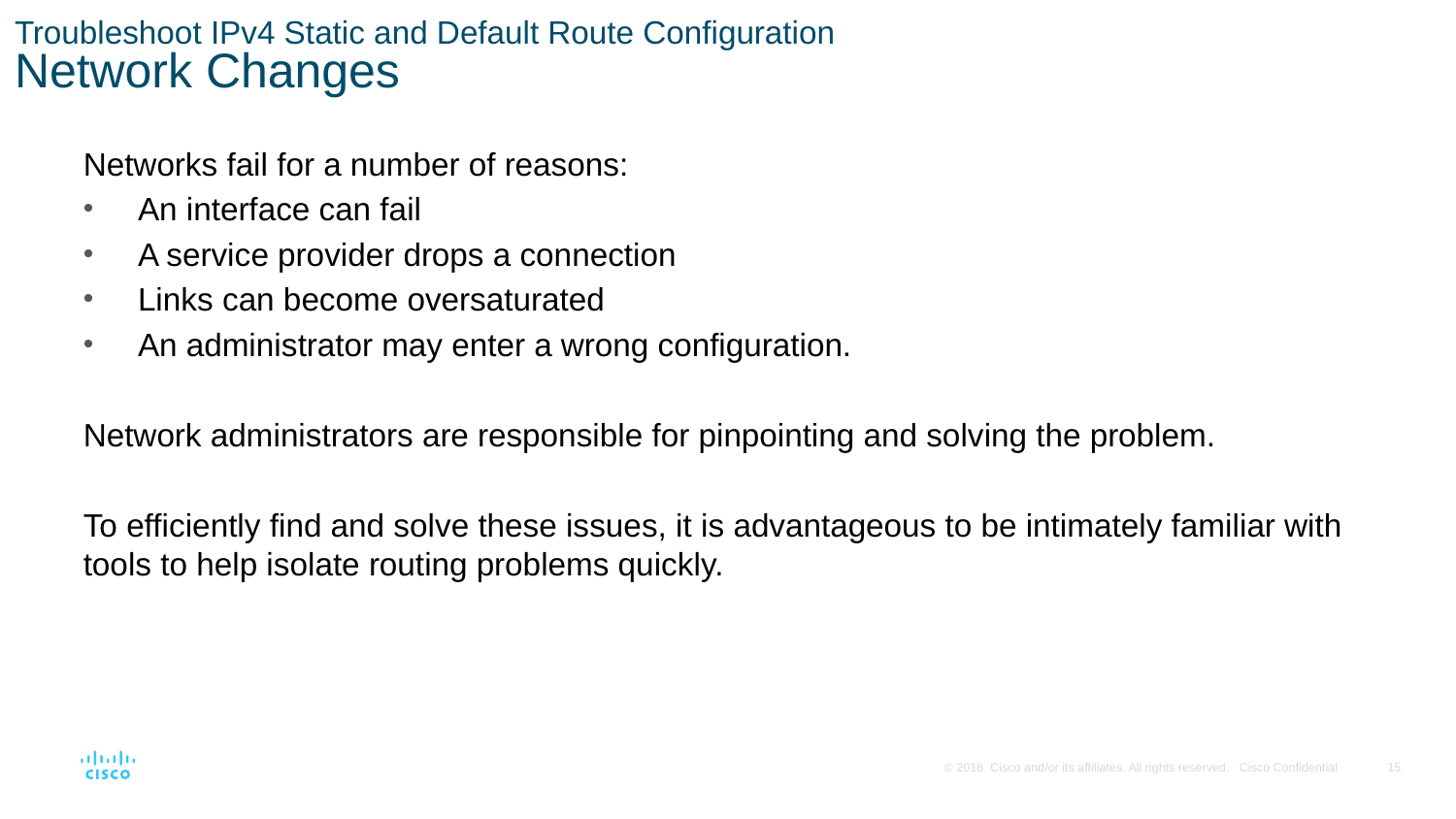

# Troubleshoot IPv4 Static and Default Route Configuration Network Changes
Networks fail for a number of reasons:
An interface can fail
A service provider drops a connection
Links can become oversaturated
An administrator may enter a wrong configuration.

Network administrators are responsible for pinpointing and solving the problem.

To efficiently find and solve these issues, it is advantageous to be intimately familiar with tools to help isolate routing problems quickly.